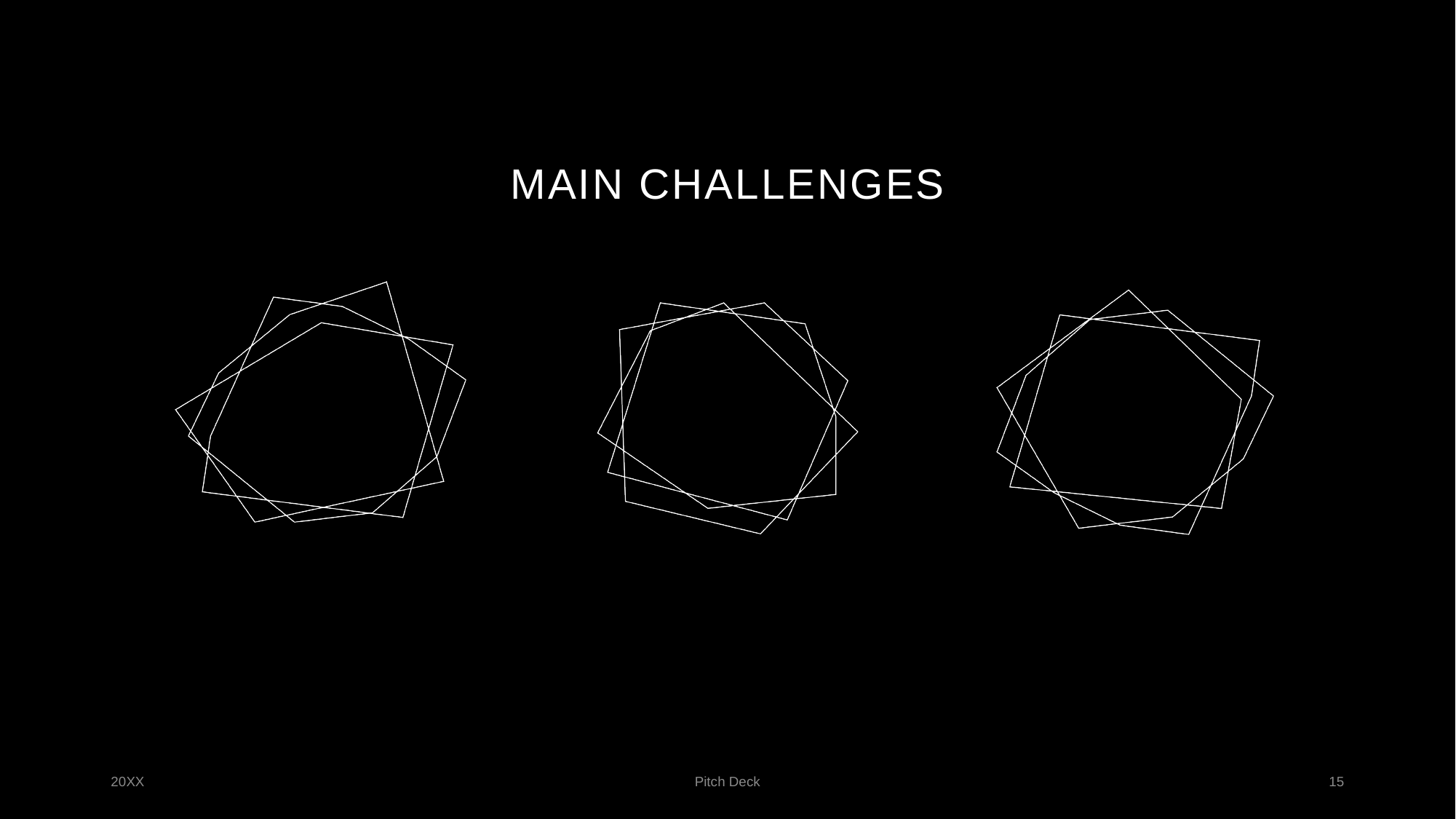

# MAIN CHALLENGES

20XX
Pitch Deck
15